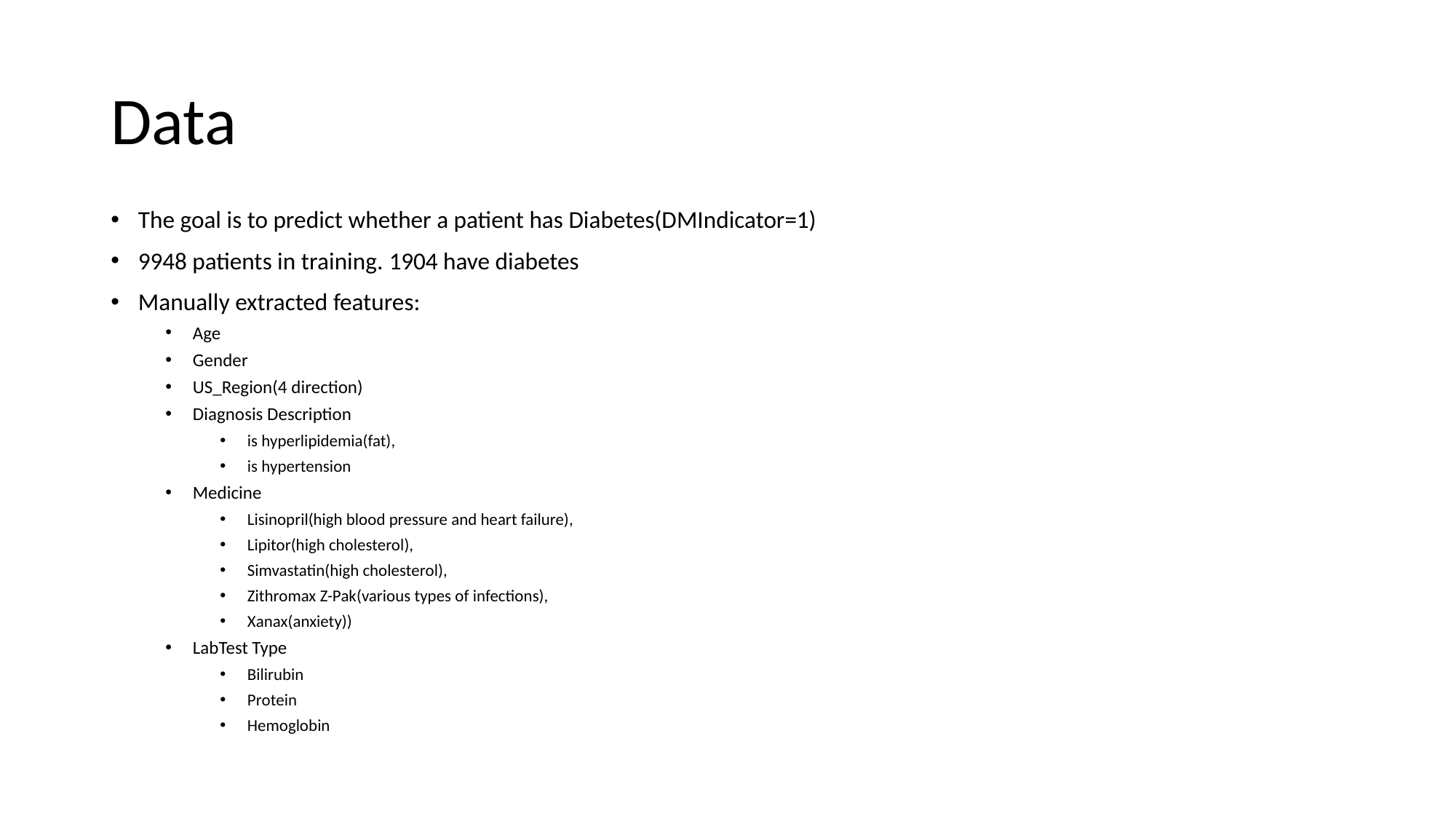

# Data
The goal is to predict whether a patient has Diabetes(DMIndicator=1)
9948 patients in training. ﻿1904 have diabetes
Manually extracted features:
Age
Gender
US_Region(4 direction)
Diagnosis Description
is hyperlipidemia(fat),
is hypertension
Medicine
Lisinopril(high blood pressure and heart failure),
Lipitor(high cholesterol),
Simvastatin(high cholesterol),
Zithromax Z-Pak(various types of infections),
Xanax(anxiety))
LabTest Type
Bilirubin
Protein
Hemoglobin